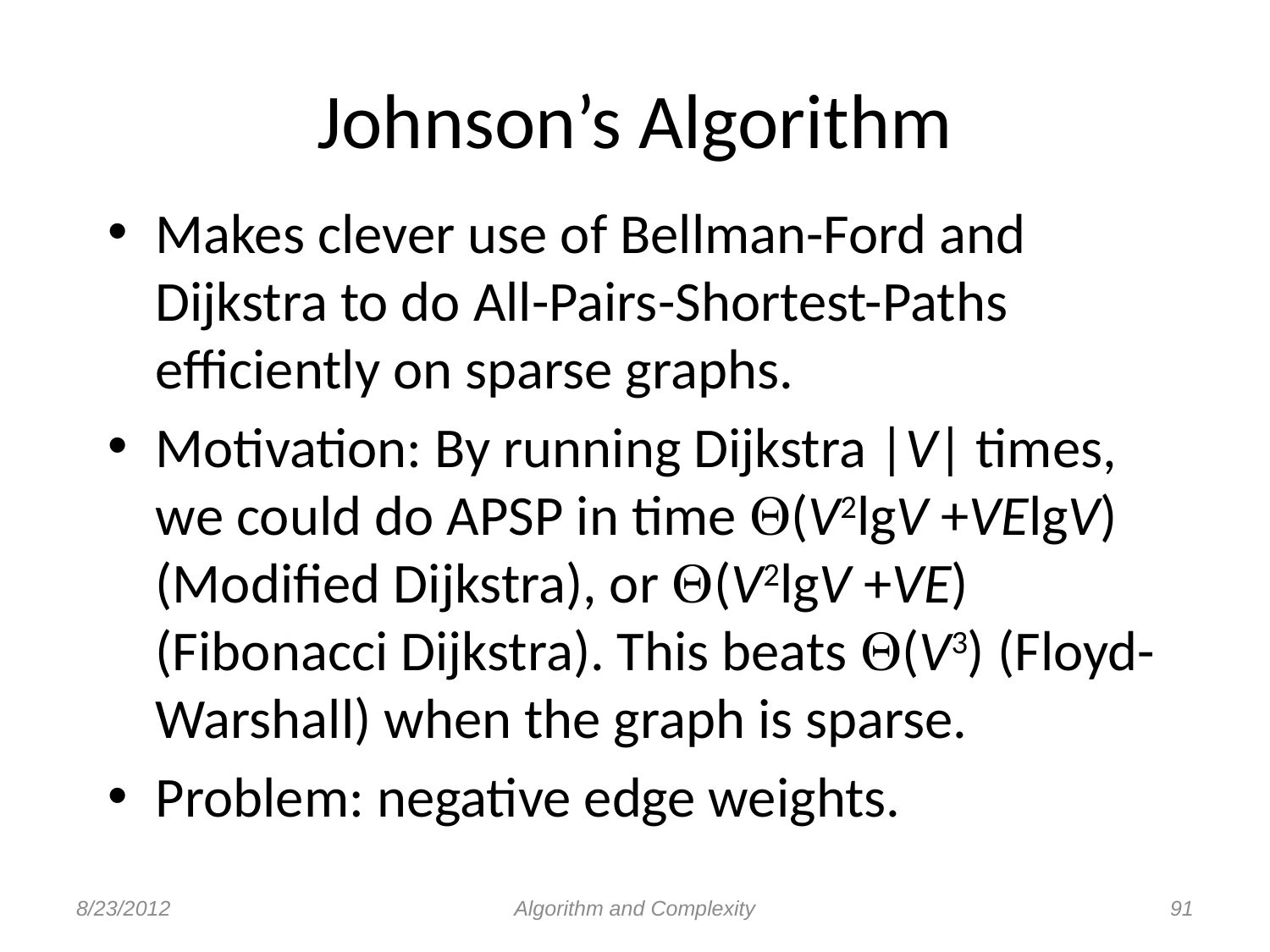

# Johnson’s Algorithm
Makes clever use of Bellman-Ford and Dijkstra to do All-Pairs-Shortest-Paths efficiently on sparse graphs.
Motivation: By running Dijkstra |V| times, we could do APSP in time Θ(V2lgV +VElgV) (Modified Dijkstra), or Θ(V2lgV +VE) (Fibonacci Dijkstra). This beats Θ(V3) (Floyd-Warshall) when the graph is sparse.
Problem: negative edge weights.
8/23/2012
Algorithm and Complexity
91